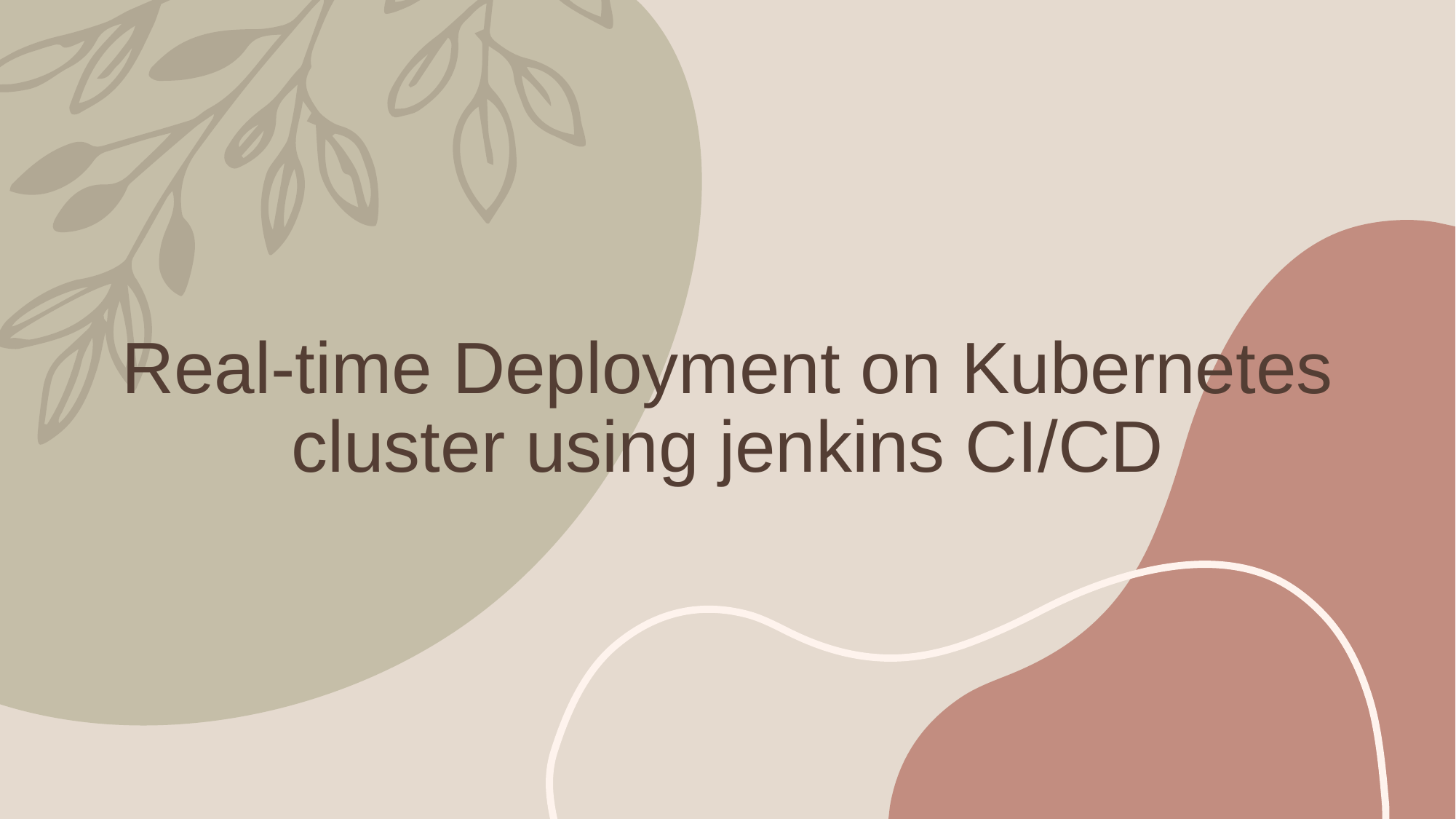

# Real-time Deployment on Kubernetes cluster using jenkins CI/CD